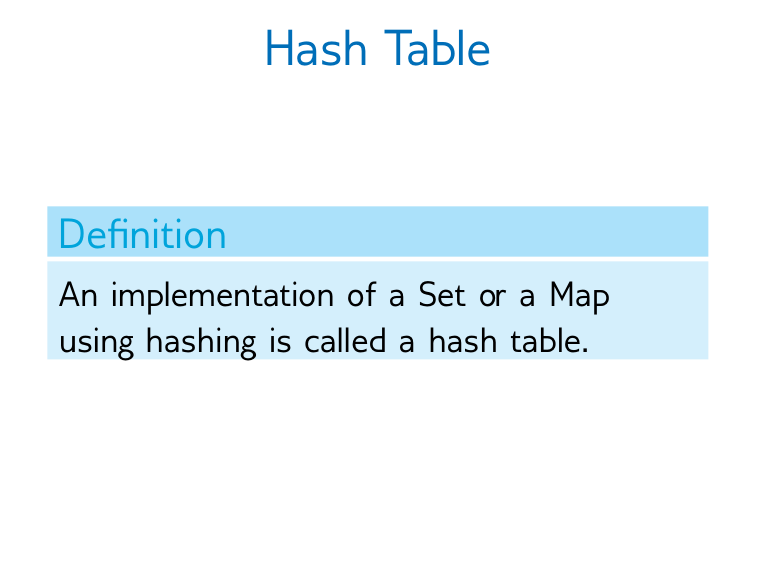

# Hash Table
Definition
An implementation of a Set or a Map using hashing is called a hash table.